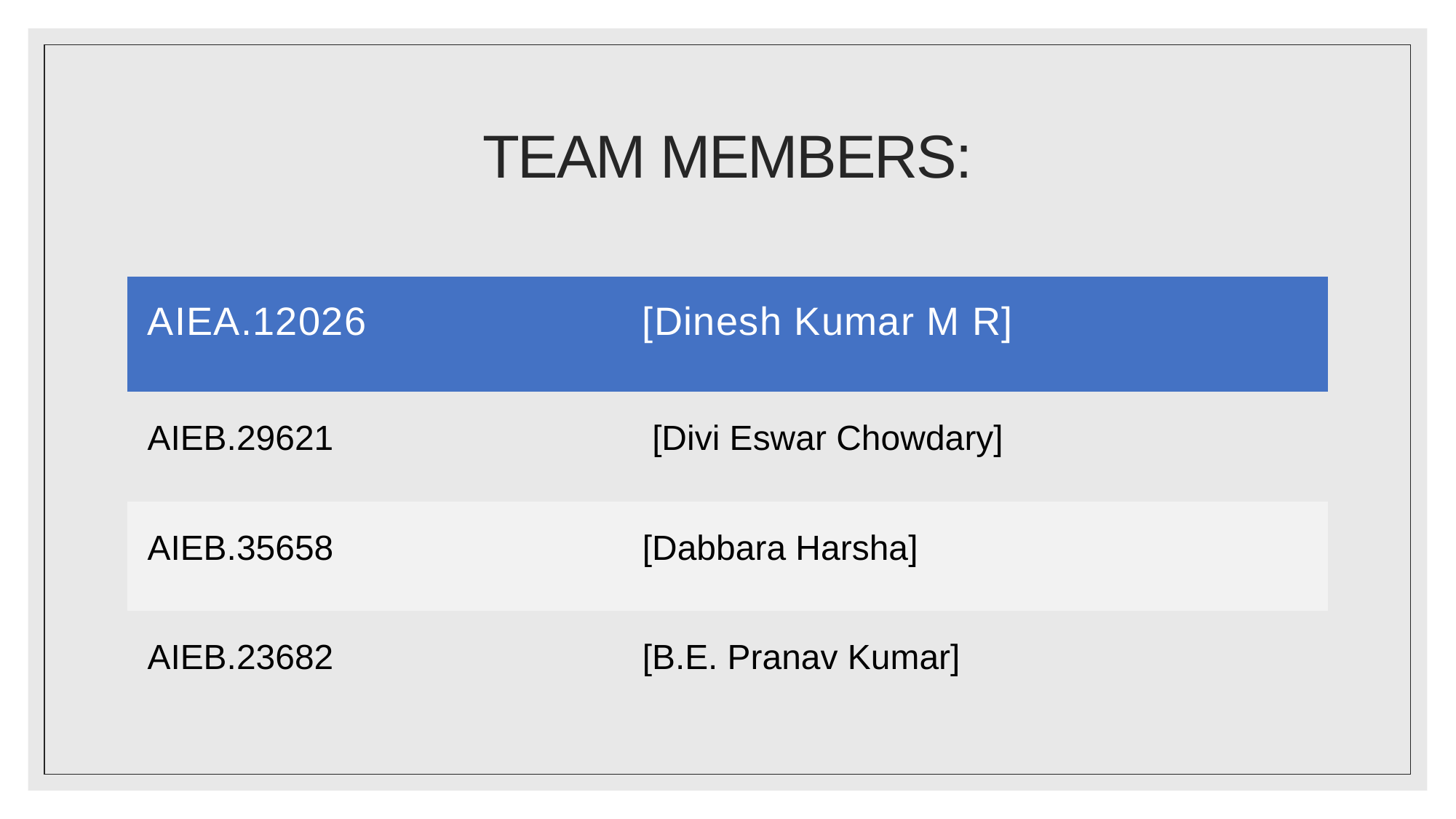

# Team members:
| AIEA.12026 | [Dinesh Kumar M R] |
| --- | --- |
| AIEB.29621 | [Divi Eswar Chowdary] |
| AIEB.35658 | [Dabbara Harsha] |
| AIEB.23682 | [B.E. Pranav Kumar] |